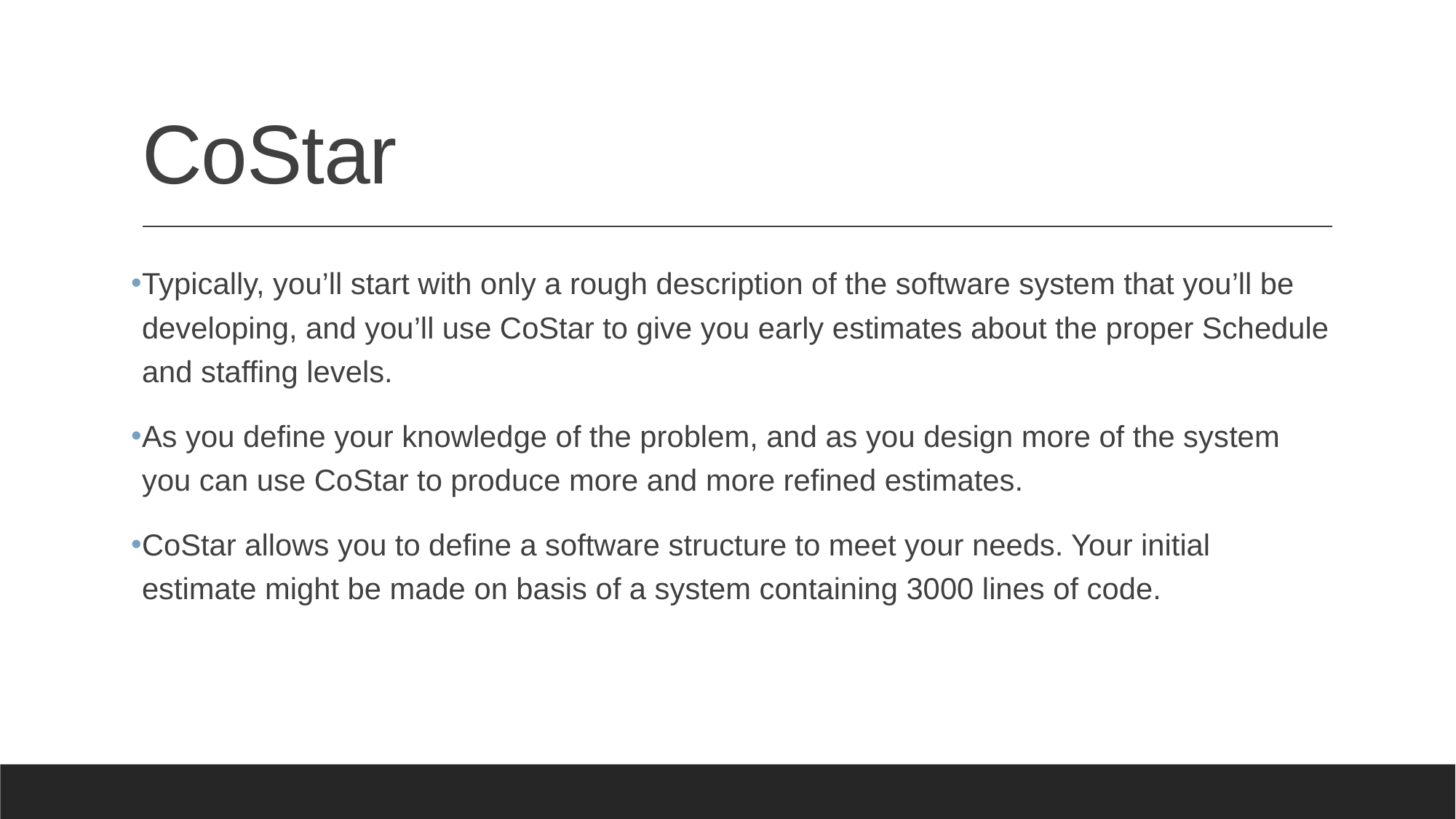

# CoStar
Typically, you’ll start with only a rough description of the software system that you’ll be developing, and you’ll use CoStar to give you early estimates about the proper Schedule and staffing levels.
As you define your knowledge of the problem, and as you design more of the system you can use CoStar to produce more and more refined estimates.
CoStar allows you to define a software structure to meet your needs. Your initial estimate might be made on basis of a system containing 3000 lines of code.